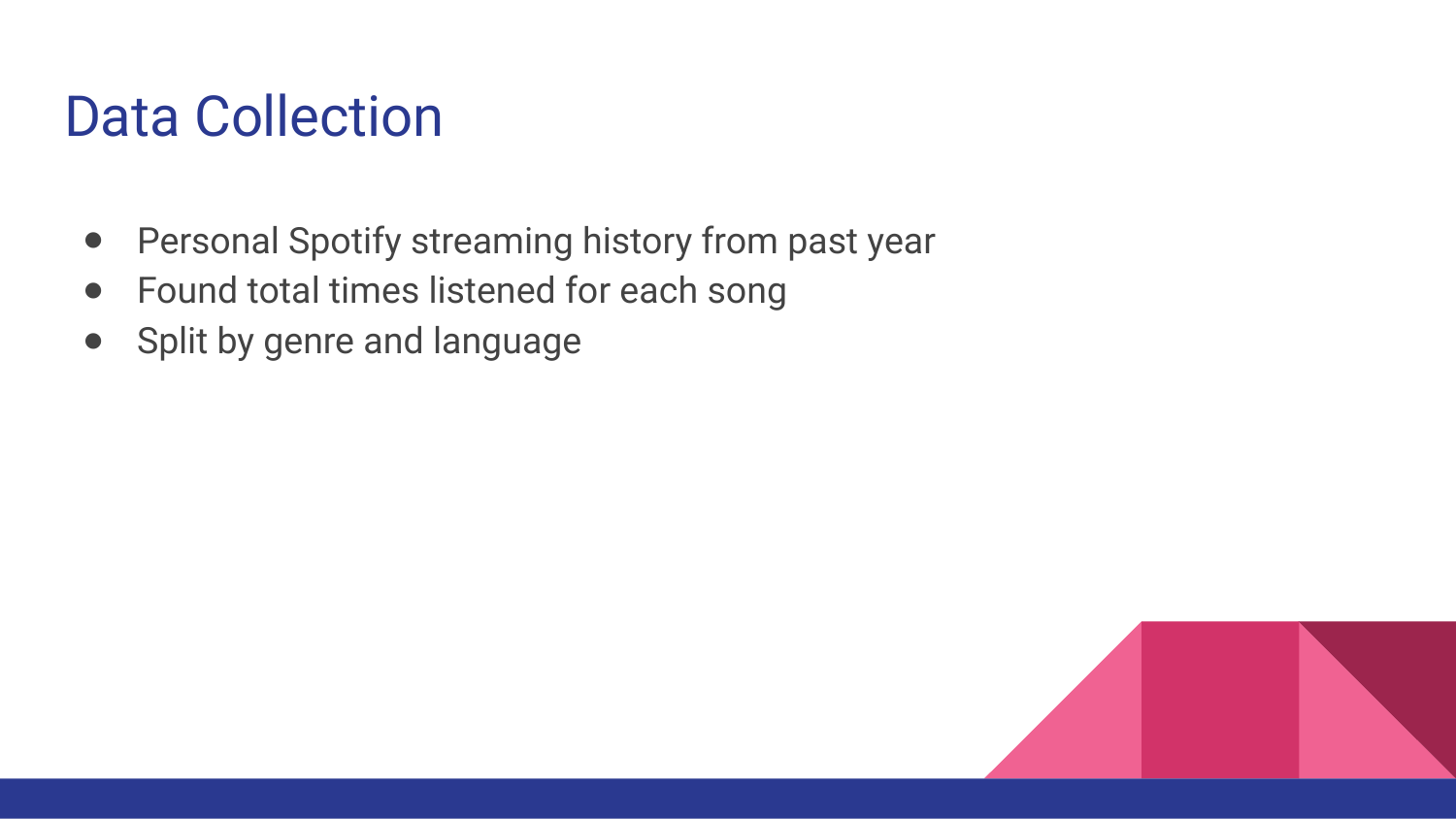

# Data Collection
Personal Spotify streaming history from past year
Found total times listened for each song
Split by genre and language